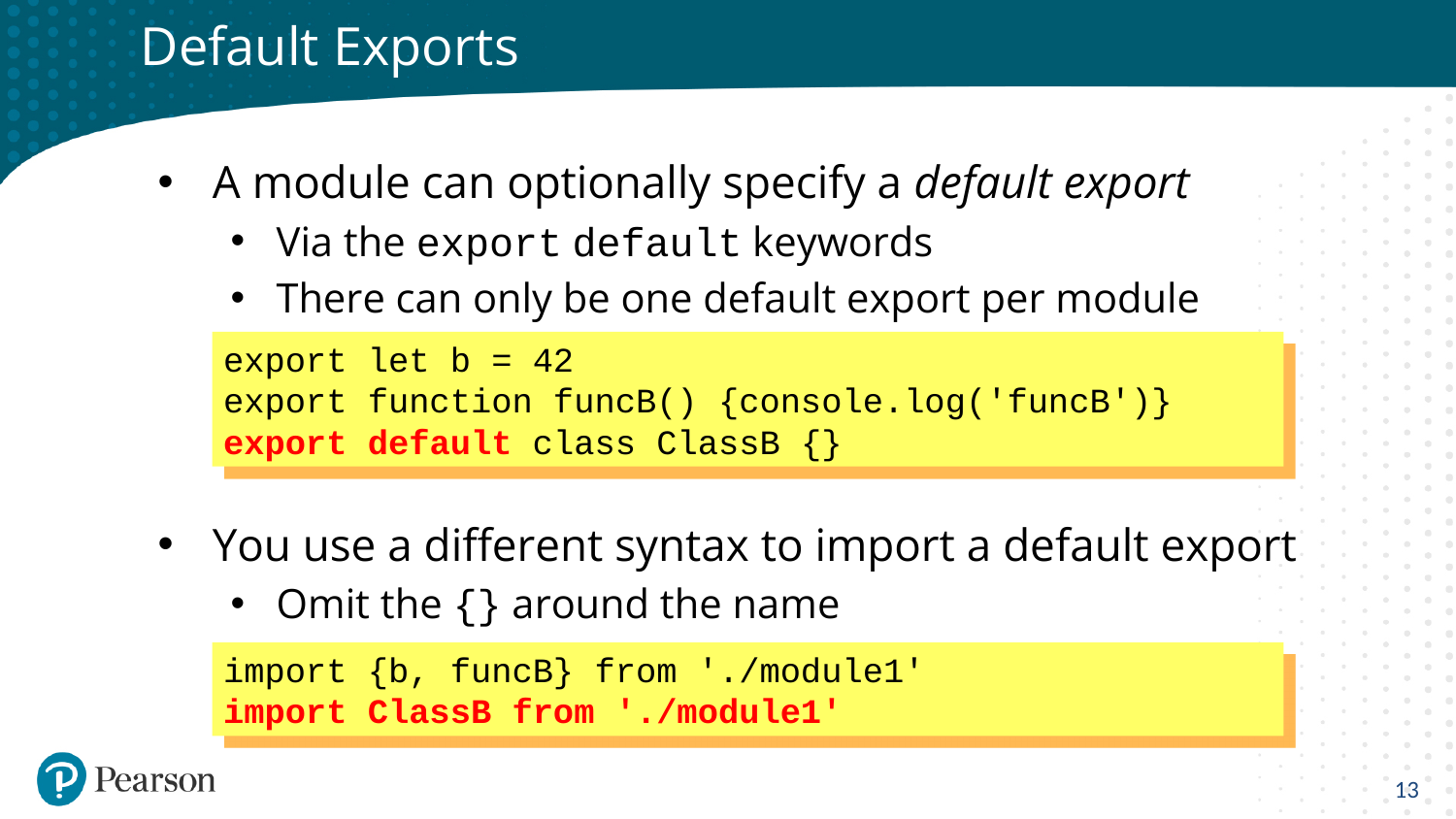

# Default Exports
A module can optionally specify a default export
Via the export default keywords
There can only be one default export per module

You use a different syntax to import a default export
Omit the {} around the name
export let b = 42
export function funcB() {console.log('funcB')}
export default class ClassB {}
import {b, funcB} from './module1'
import ClassB from './module1'
13